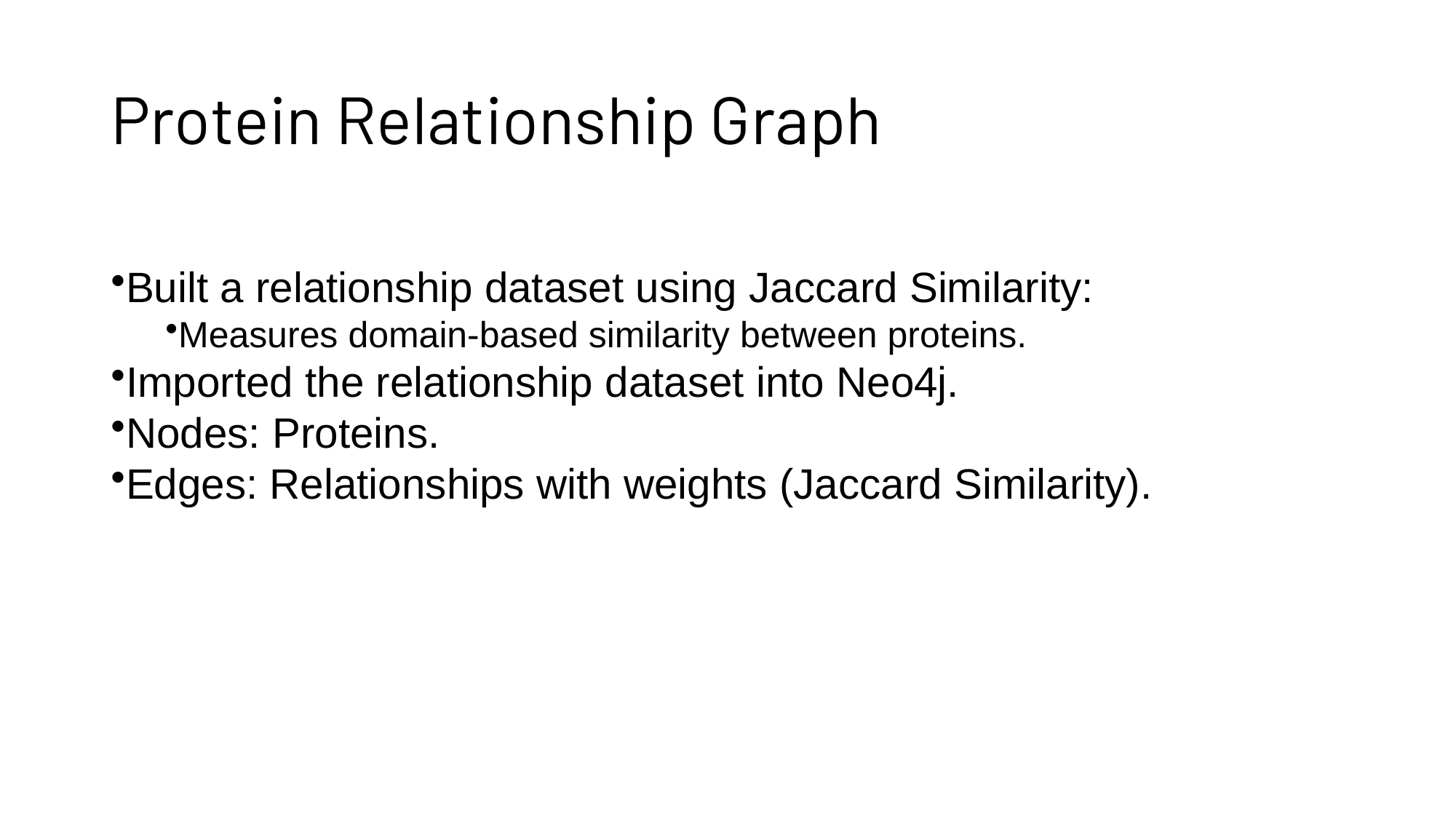

# Protein Relationship Graph
Built a relationship dataset using Jaccard Similarity:
Measures domain-based similarity between proteins.
Imported the relationship dataset into Neo4j.
Nodes: Proteins.
Edges: Relationships with weights (Jaccard Similarity).